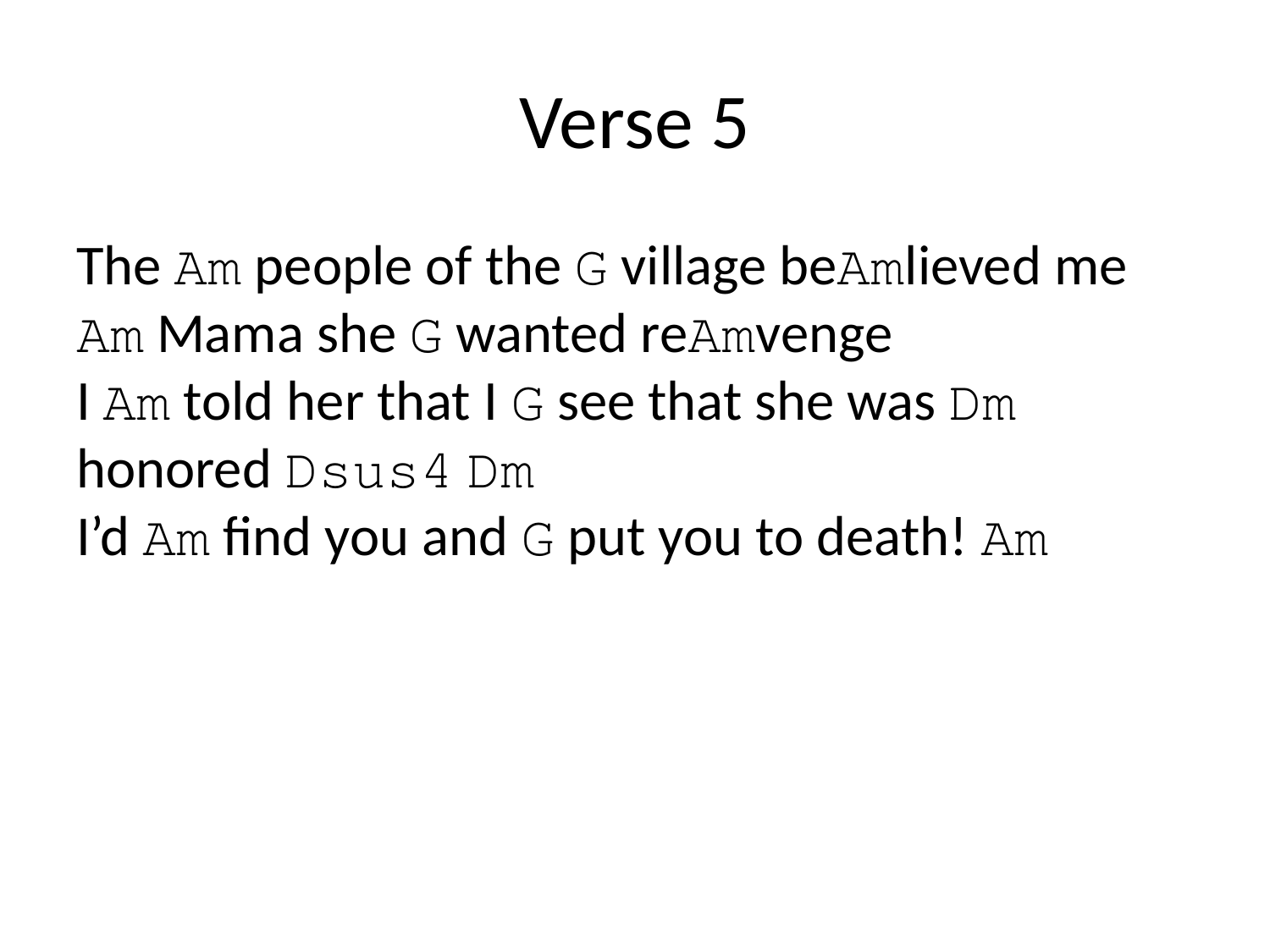

# Verse 5
The Am people of the G village beAmlieved me
Am Mama she G wanted reAmvenge
I Am told her that I G see that she was Dm honored Dsus4 Dm
I’d Am find you and G put you to death! Am